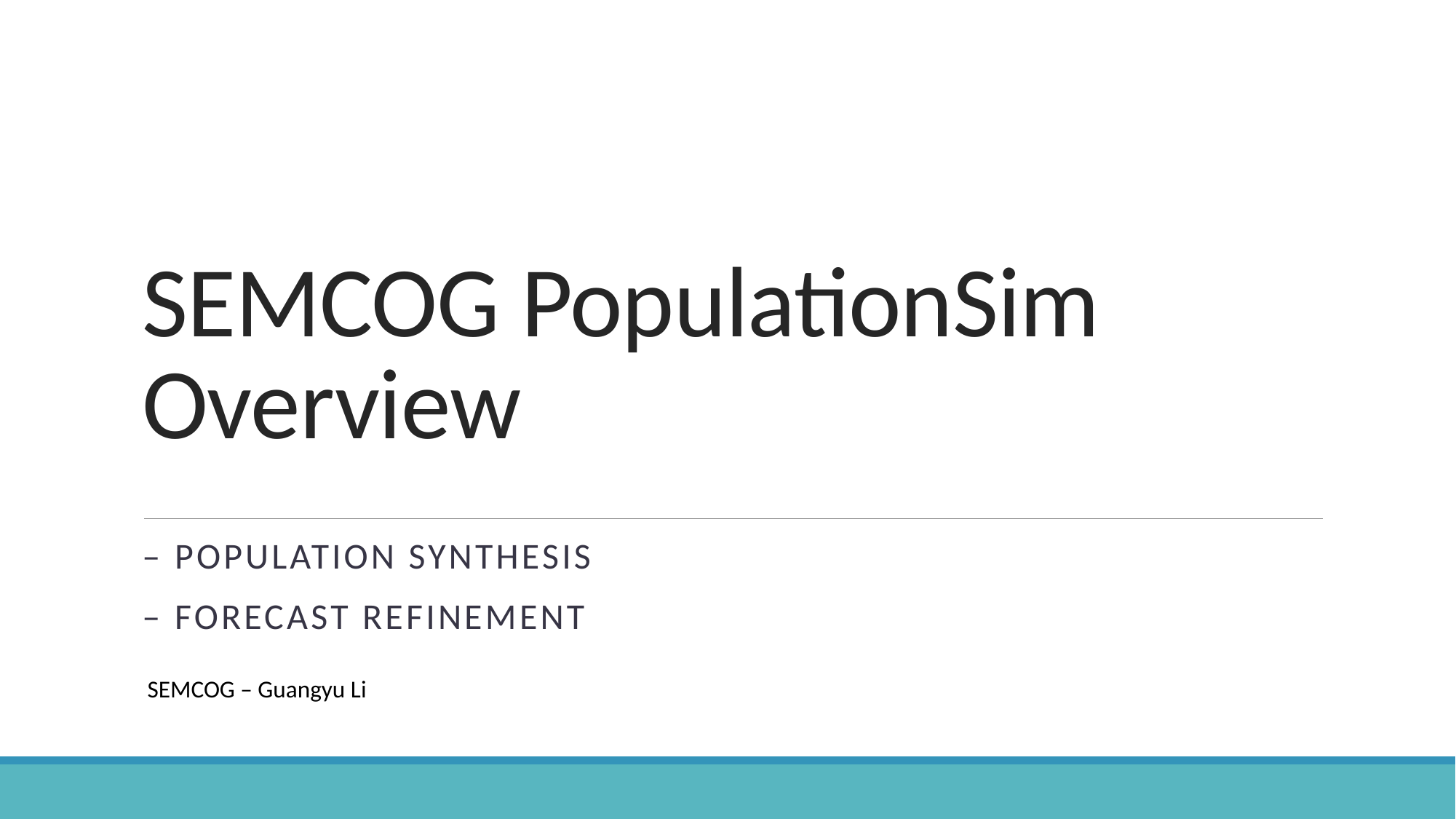

# SEMCOG PopulationSim Overview
– Population synthesis
– Forecast refinement
SEMCOG – Guangyu Li